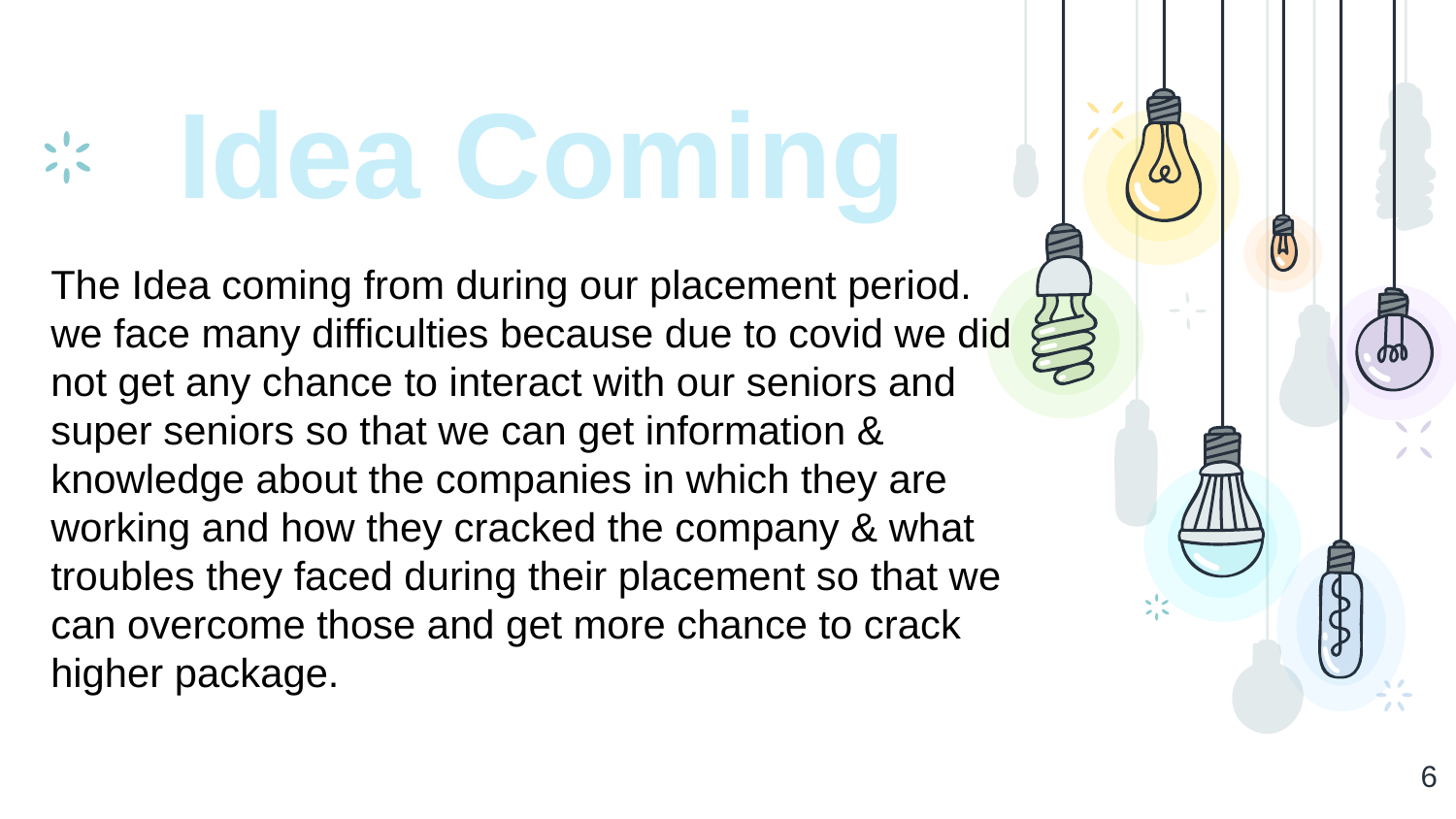

Idea Coming
The Idea coming from during our placement period.
we face many difficulties because due to covid we did not get any chance to interact with our seniors and super seniors so that we can get information & knowledge about the companies in which they are working and how they cracked the company & what troubles they faced during their placement so that we can overcome those and get more chance to crack higher package.

6